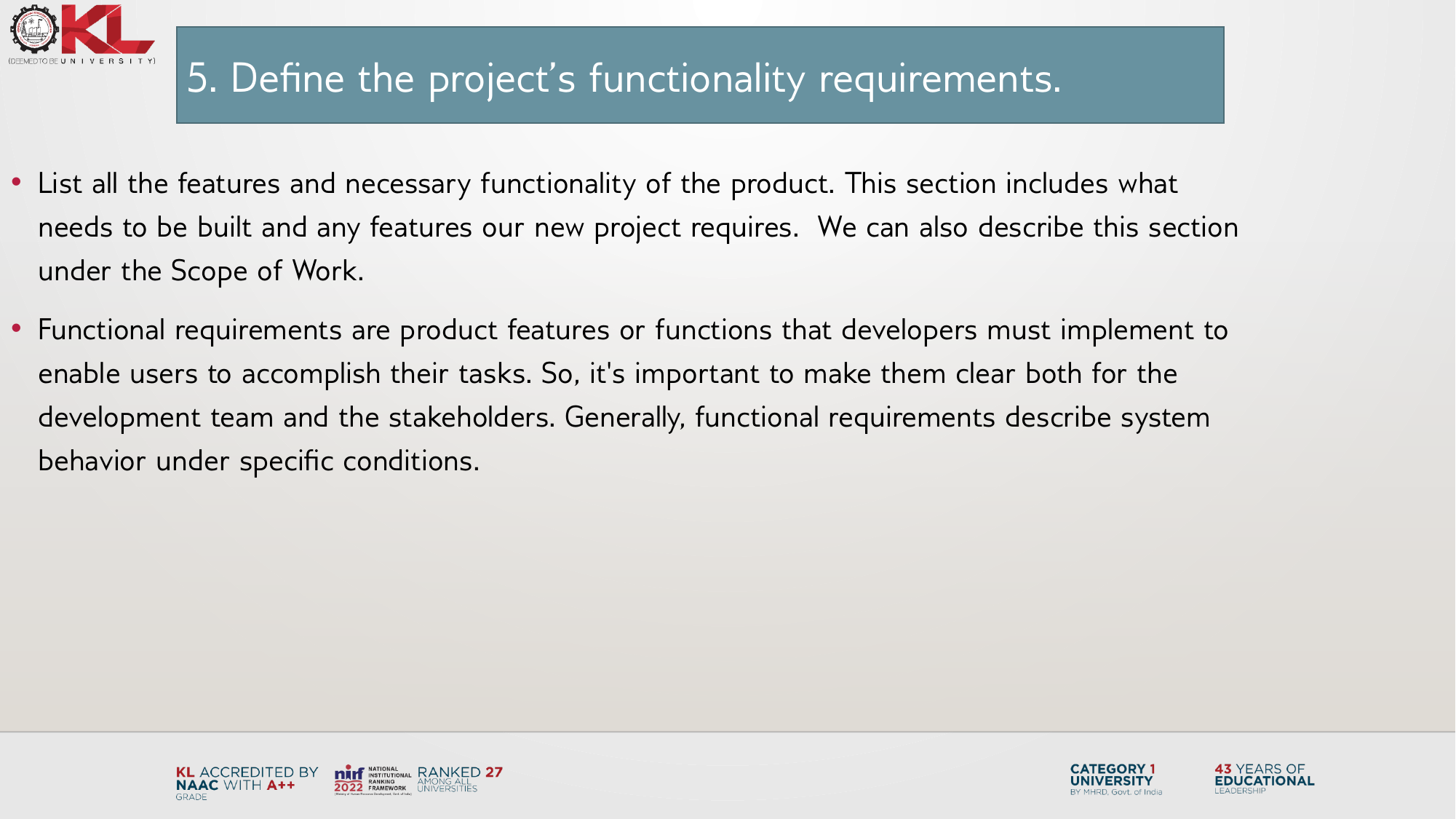

5. Define the project’s functionality requirements.

List all the features and necessary functionality of the product. This section includes what needs to be built and any features our new project requires.  We can also describe this section under the Scope of Work.
Functional requirements are product features or functions that developers must implement to enable users to accomplish their tasks. So, it's important to make them clear both for the development team and the stakeholders. Generally, functional requirements describe system behavior under specific conditions.